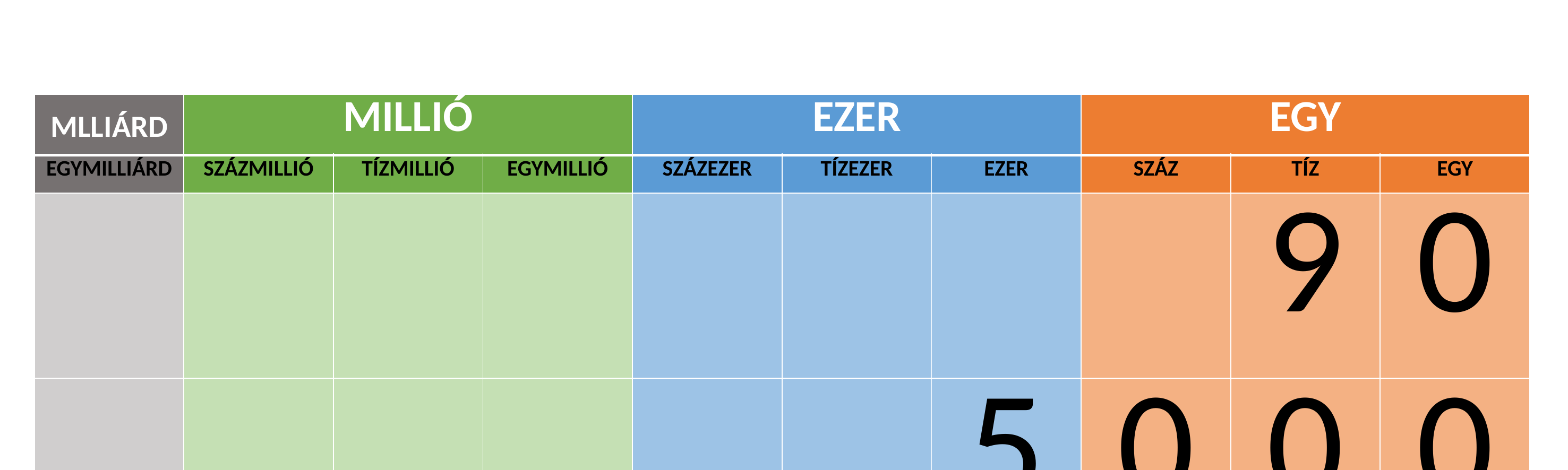

| MLLIÁRD | MILLIÓ |  |  | EZER |  |  | EGY |  |  |
| --- | --- | --- | --- | --- | --- | --- | --- | --- | --- |
| EGYMILLIÁRD | SZÁZMILLIÓ | TÍZMILLIÓ | EGYMILLIÓ | SZÁZEZER | TÍZEZER | EZER | SZÁZ | TÍZ | EGY |
|  |  |  |  |  |  |  |  | 9 | 0 |
|  |  |  |  |  |  | 5 | 0 | 0 | 0 |
|  |  |  |  |  |  |  | 3 | 0 | 0 |
|  |  |  |  |  |  | 5 | 3 | 9 | 0 |